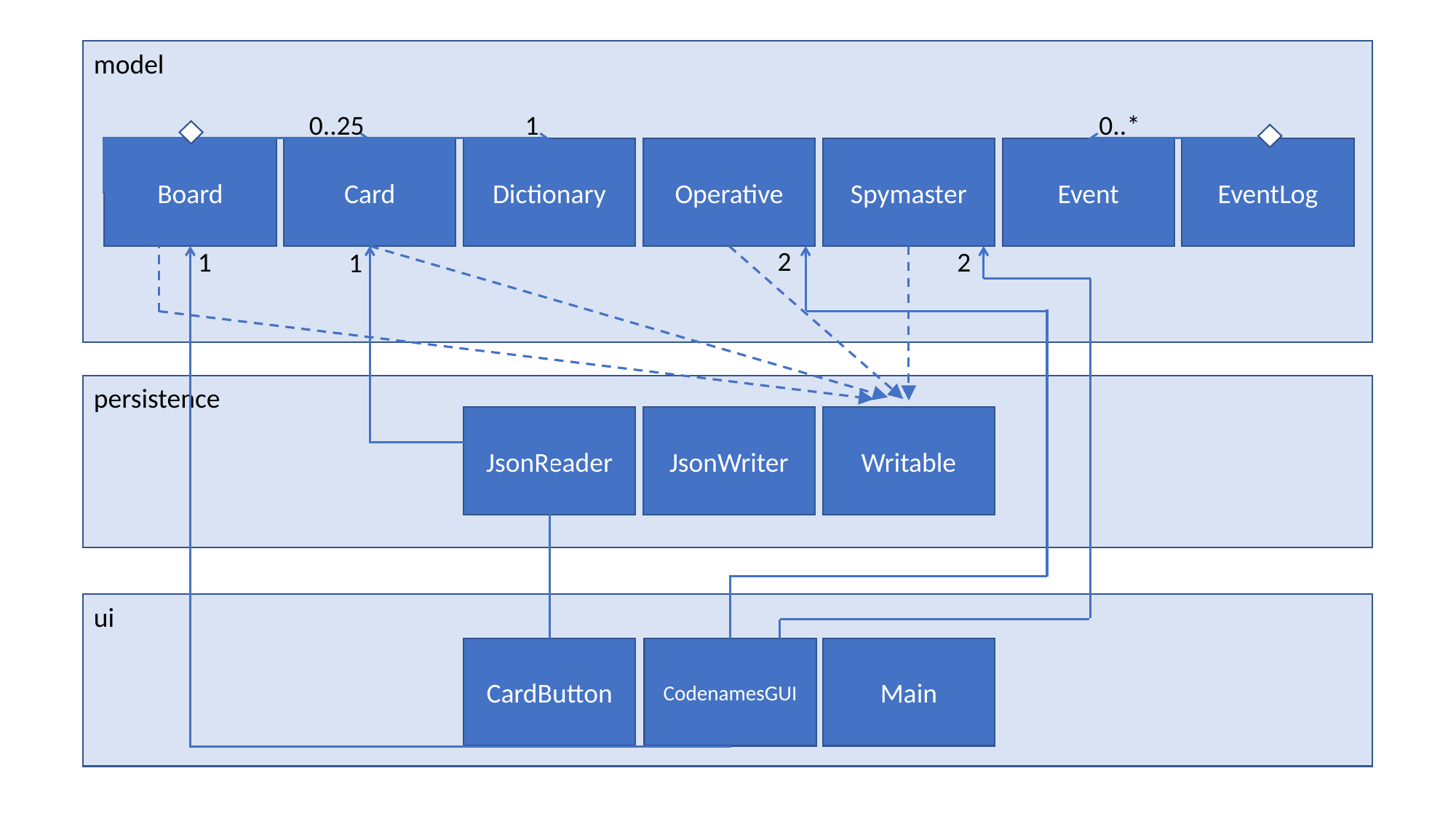

model
0..25
1
0..*

Board
Card
Dictionary
Operative
Spymaster
Event
EventLog
2
1
2
1

persistence
JsonReader
JsonWriter
Writable

ui
CardButton
CodenamesGUI
Main